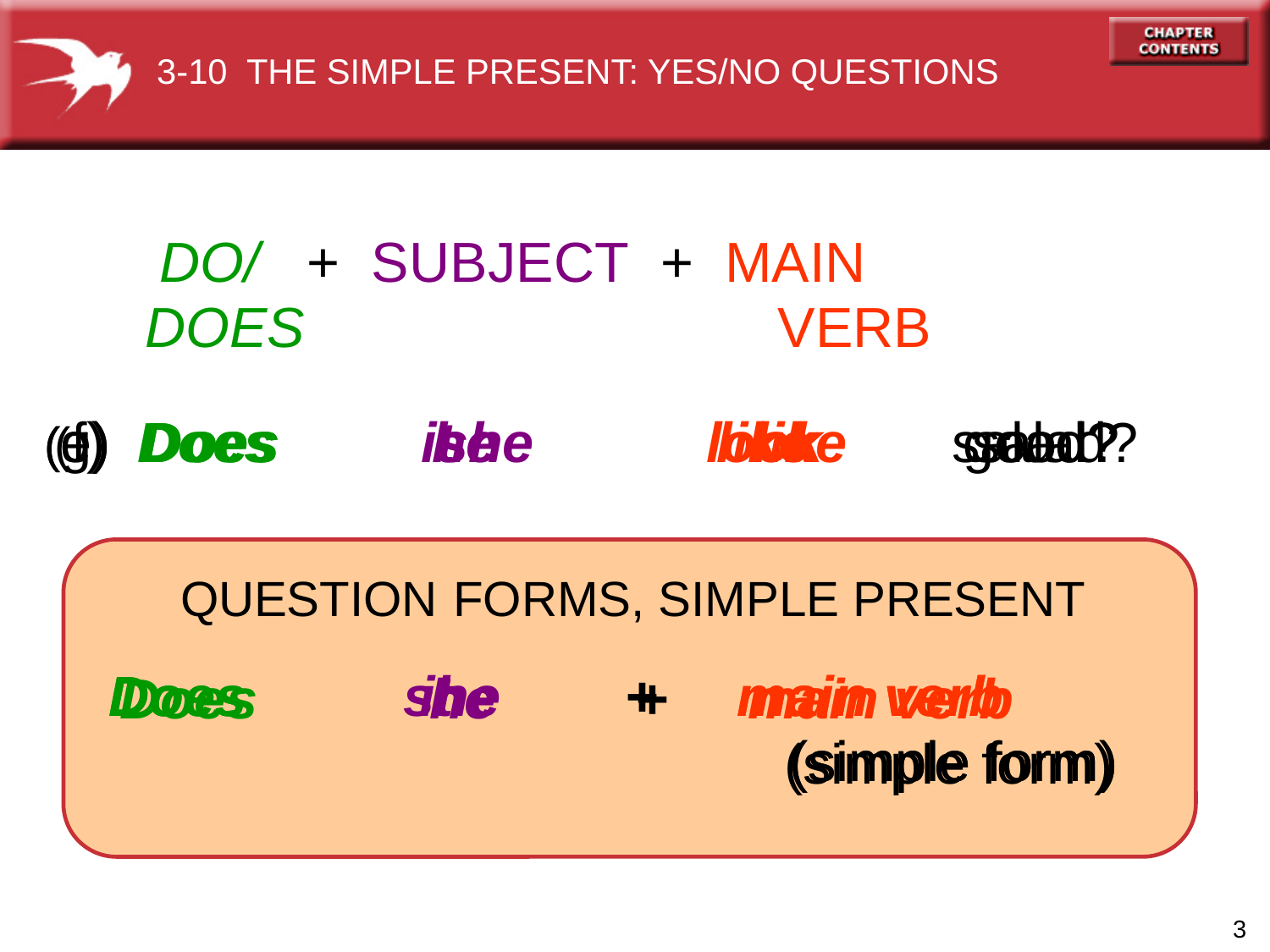

3-10  THE SIMPLE PRESENT: YES/NO QUESTIONS
    DO/   +  SUBJECT  +  MAIN
	DOES		   	        VERB
(g)  Does         it                look         good?
(e)  Does          she              like        salad?
(f)  Does          he              like         salad?

QUESTION FORMS, SIMPLE PRESENT
       Does           it           +     main verb
						      (simple form)
       Does          she        +     main verb
						      (simple form)

       Does           he         +     main verb
						     (simple form)
3